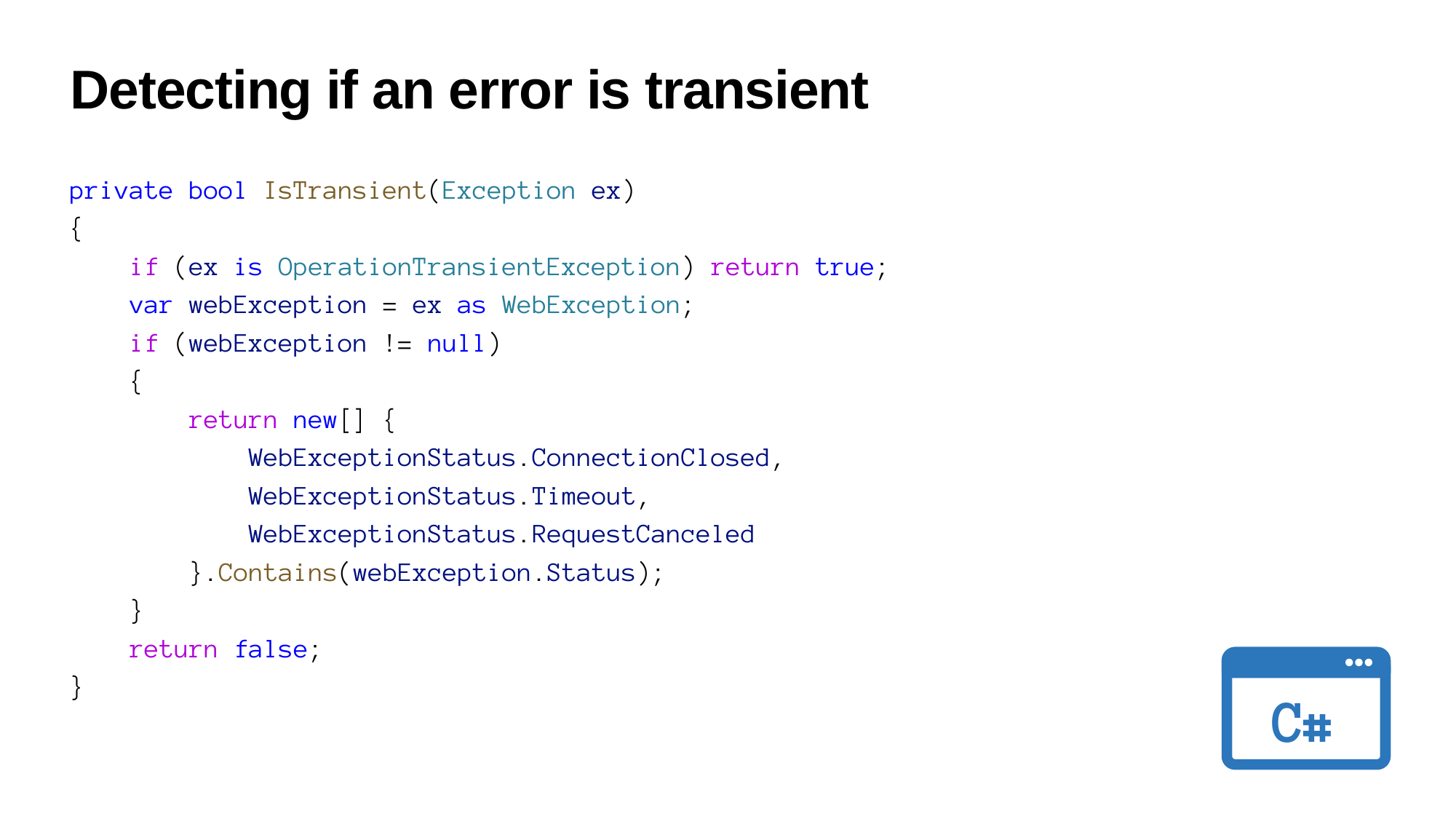

# Detecting if an error is transient
private bool IsTransient(Exception ex)
{
    if (ex is OperationTransientException) return true;
    var webException = ex as WebException;
    if (webException != null)
    {
        return new[] {
            WebExceptionStatus.ConnectionClosed,
            WebExceptionStatus.Timeout,
            WebExceptionStatus.RequestCanceled
        }.Contains(webException.Status);
    }
    return false;
}